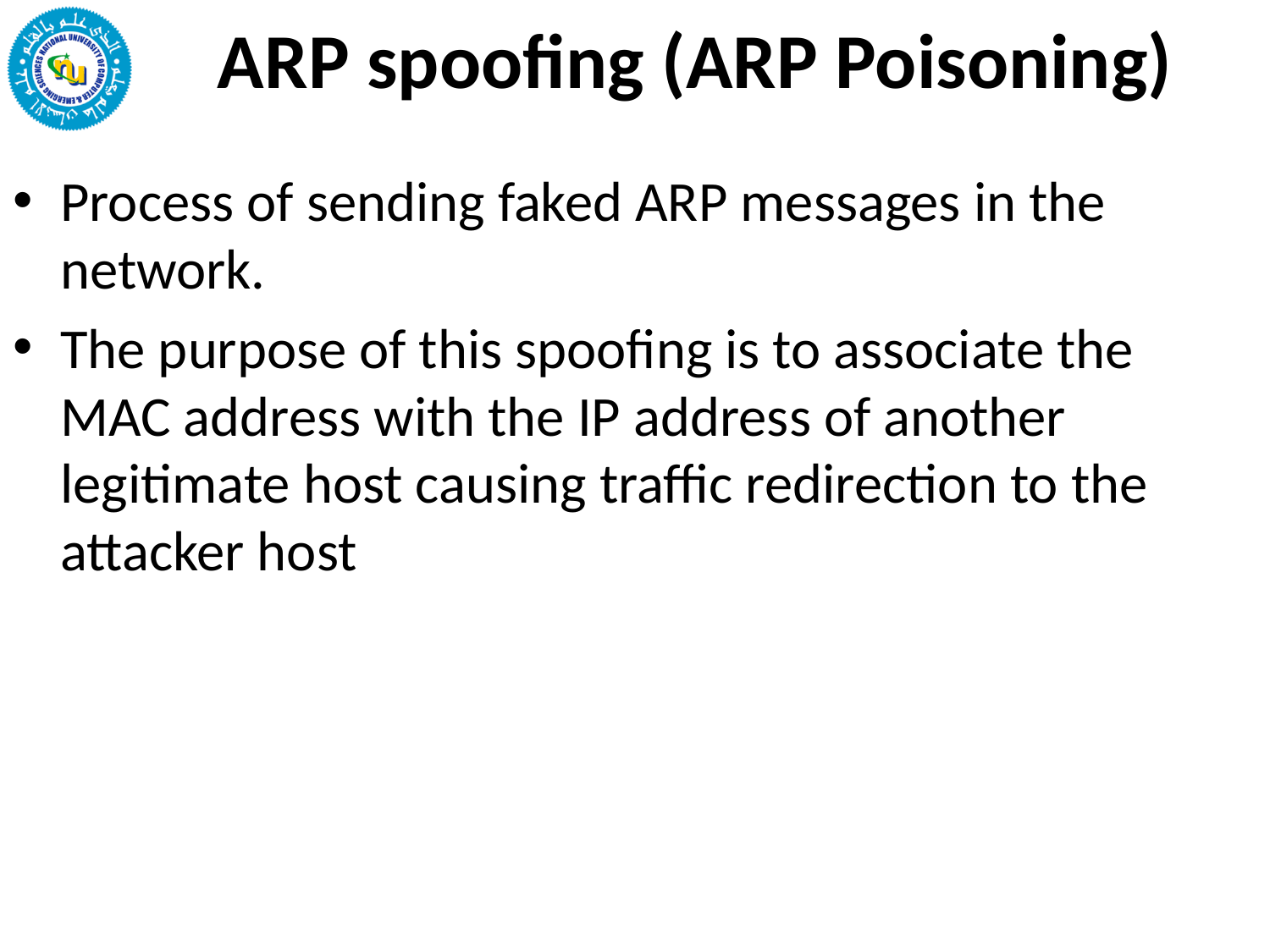

# ARP spoofing (ARP Poisoning)
Process of sending faked ARP messages in the network.
The purpose of this spoofing is to associate the MAC address with the IP address of another legitimate host causing traffic redirection to the attacker host